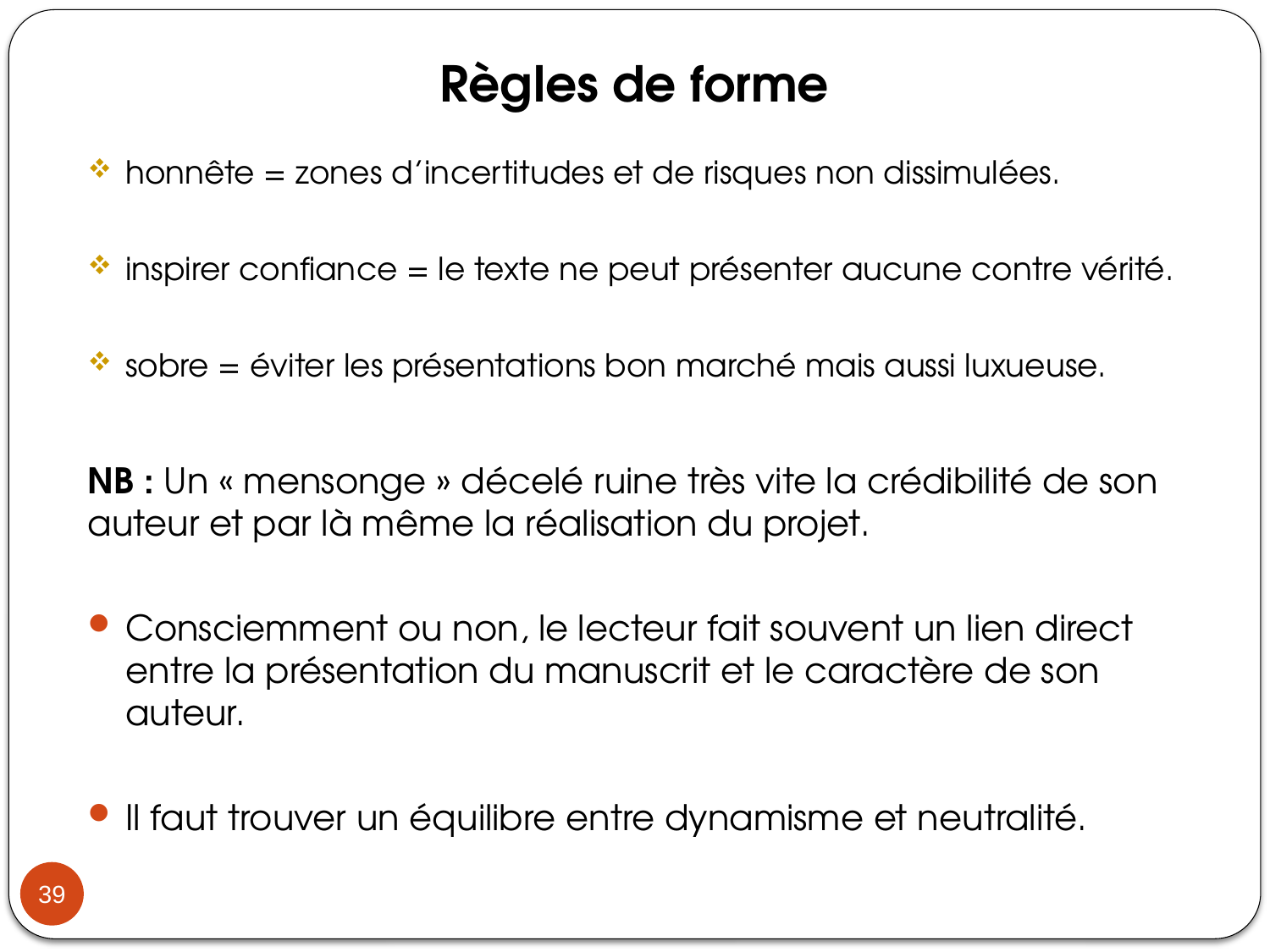

# Règles de forme
honnête = zones d’incertitudes et de risques non dissimulées.

inspirer confiance = le texte ne peut présenter aucune contre vérité.

sobre = éviter les présentations bon marché mais aussi luxueuse.

NB : Un « mensonge » décelé ruine très vite la crédibilité de son auteur et par là même la réalisation du projet.

Consciemment ou non, le lecteur fait souvent un lien direct entre la présentation du manuscrit et le caractère de son auteur.

Il faut trouver un équilibre entre dynamisme et neutralité.

39